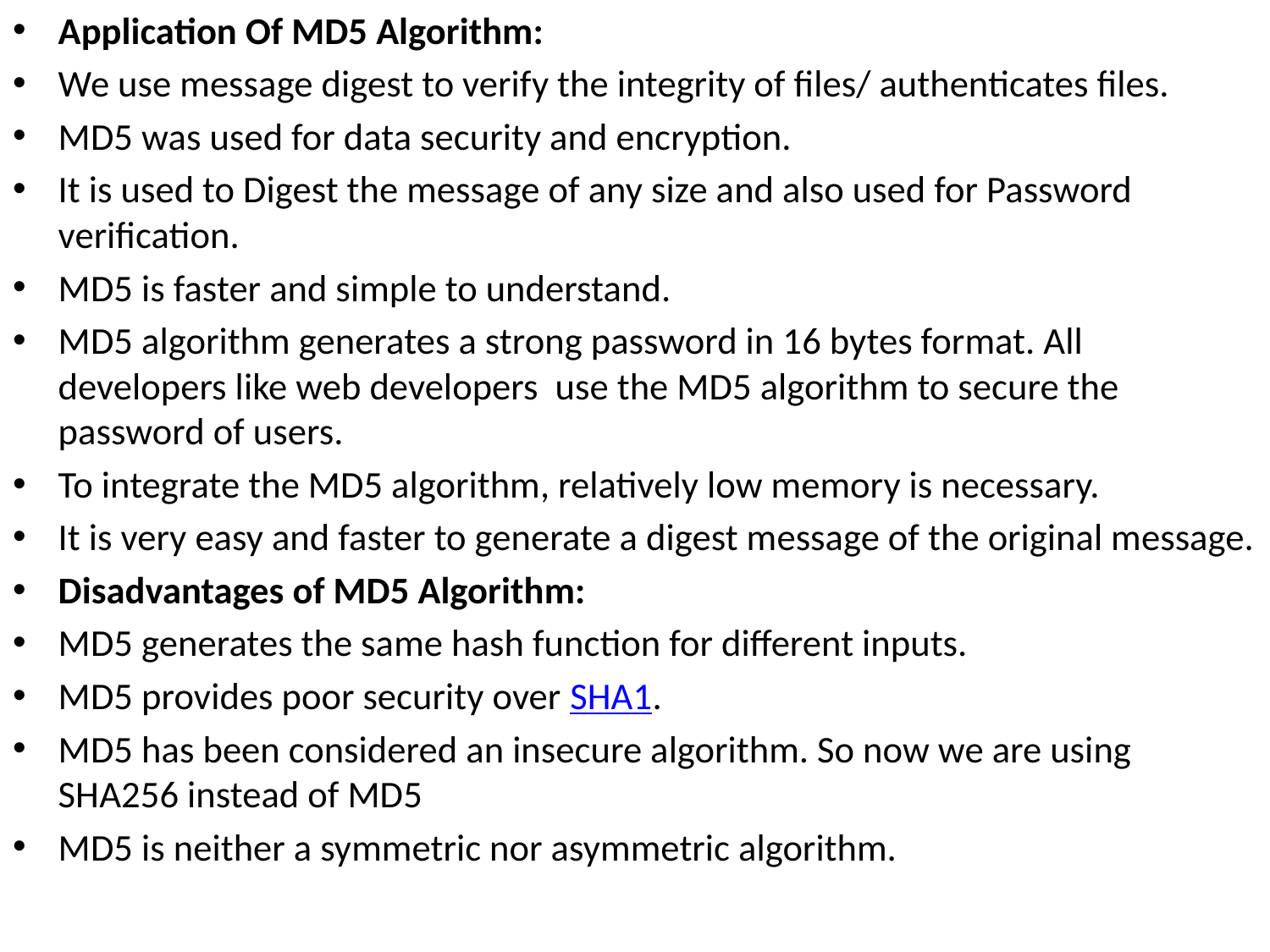

Application Of MD5 Algorithm:
We use message digest to verify the integrity of files/ authenticates files.
MD5 was used for data security and encryption.
It is used to Digest the message of any size and also used for Password verification.
MD5 is faster and simple to understand.
MD5 algorithm generates a strong password in 16 bytes format. All developers like web developers  use the MD5 algorithm to secure the password of users.
To integrate the MD5 algorithm, relatively low memory is necessary.
It is very easy and faster to generate a digest message of the original message.
Disadvantages of MD5 Algorithm:
MD5 generates the same hash function for different inputs.
MD5 provides poor security over SHA1.
MD5 has been considered an insecure algorithm. So now we are using SHA256 instead of MD5
MD5 is neither a symmetric nor asymmetric algorithm.